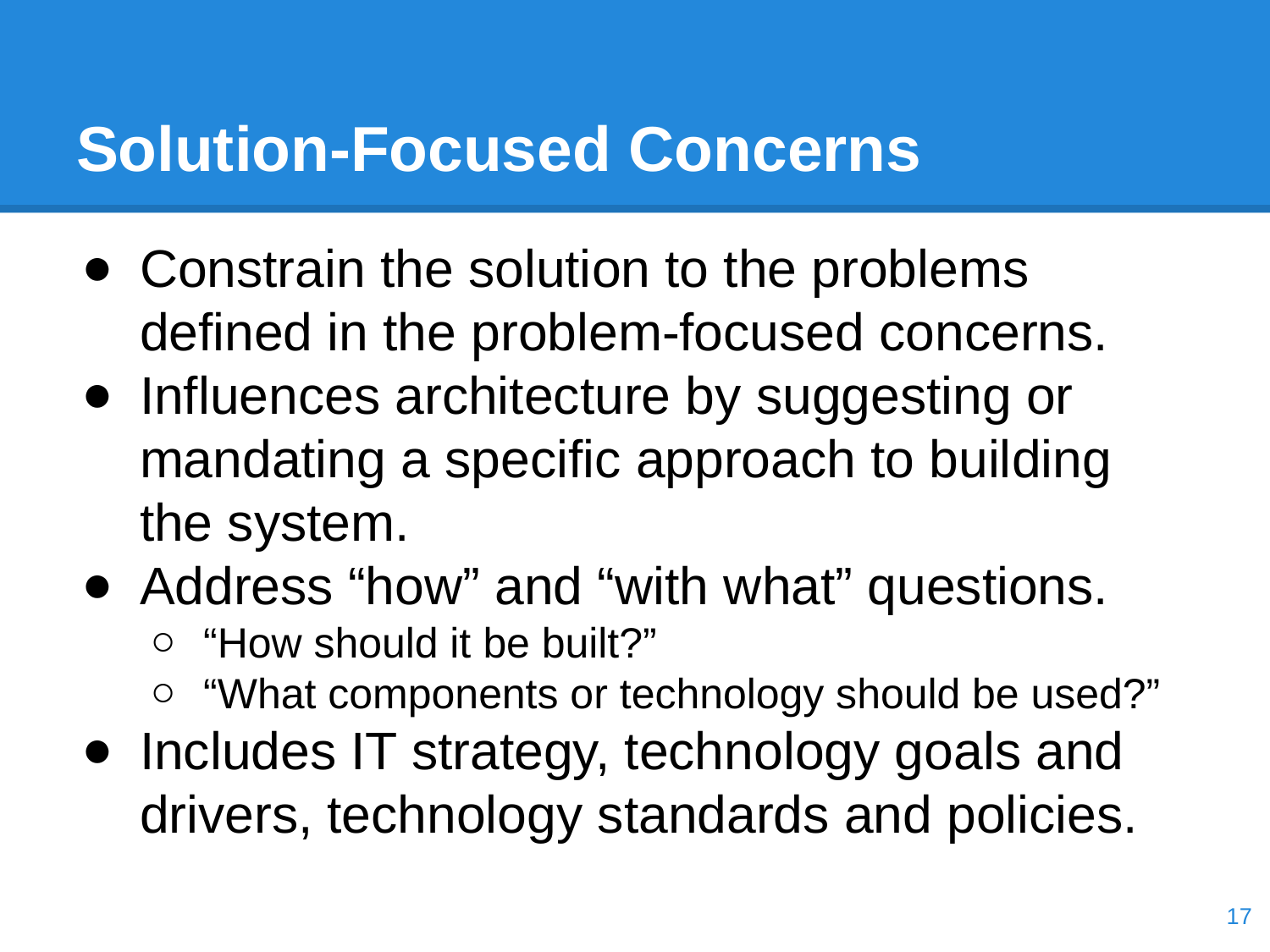

# Solution-Focused Concerns
Constrain the solution to the problems defined in the problem-focused concerns.
Influences architecture by suggesting or mandating a specific approach to building the system.
Address “how” and “with what” questions.
“How should it be built?”
“What components or technology should be used?”
Includes IT strategy, technology goals and drivers, technology standards and policies.
17